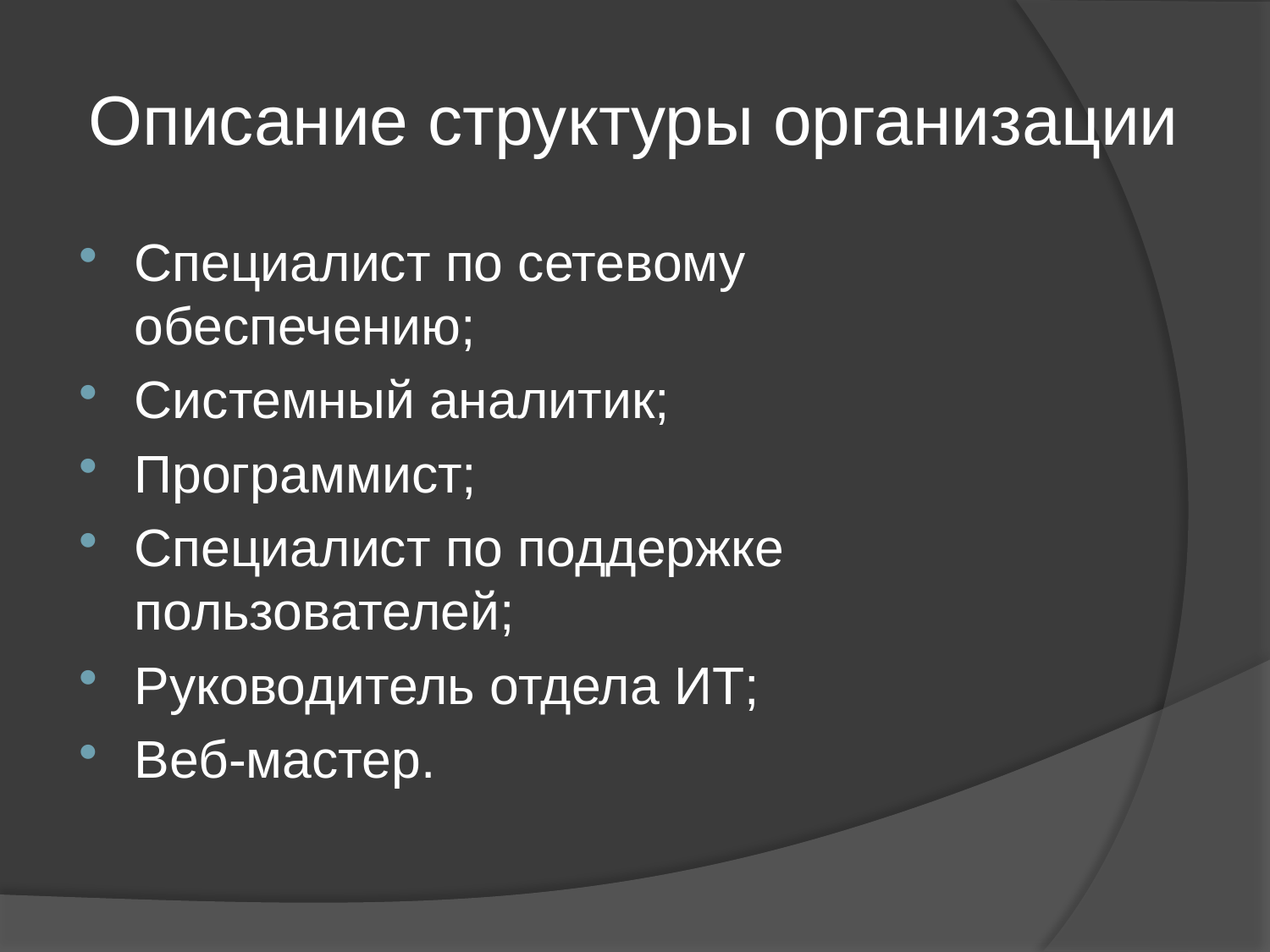

# Описание структуры организации
Специалист по сетевому обеспечению;
Системный аналитик;
Программист;
Специалист по поддержке пользователей;
Руководитель отдела ИТ;
Веб-мастер.